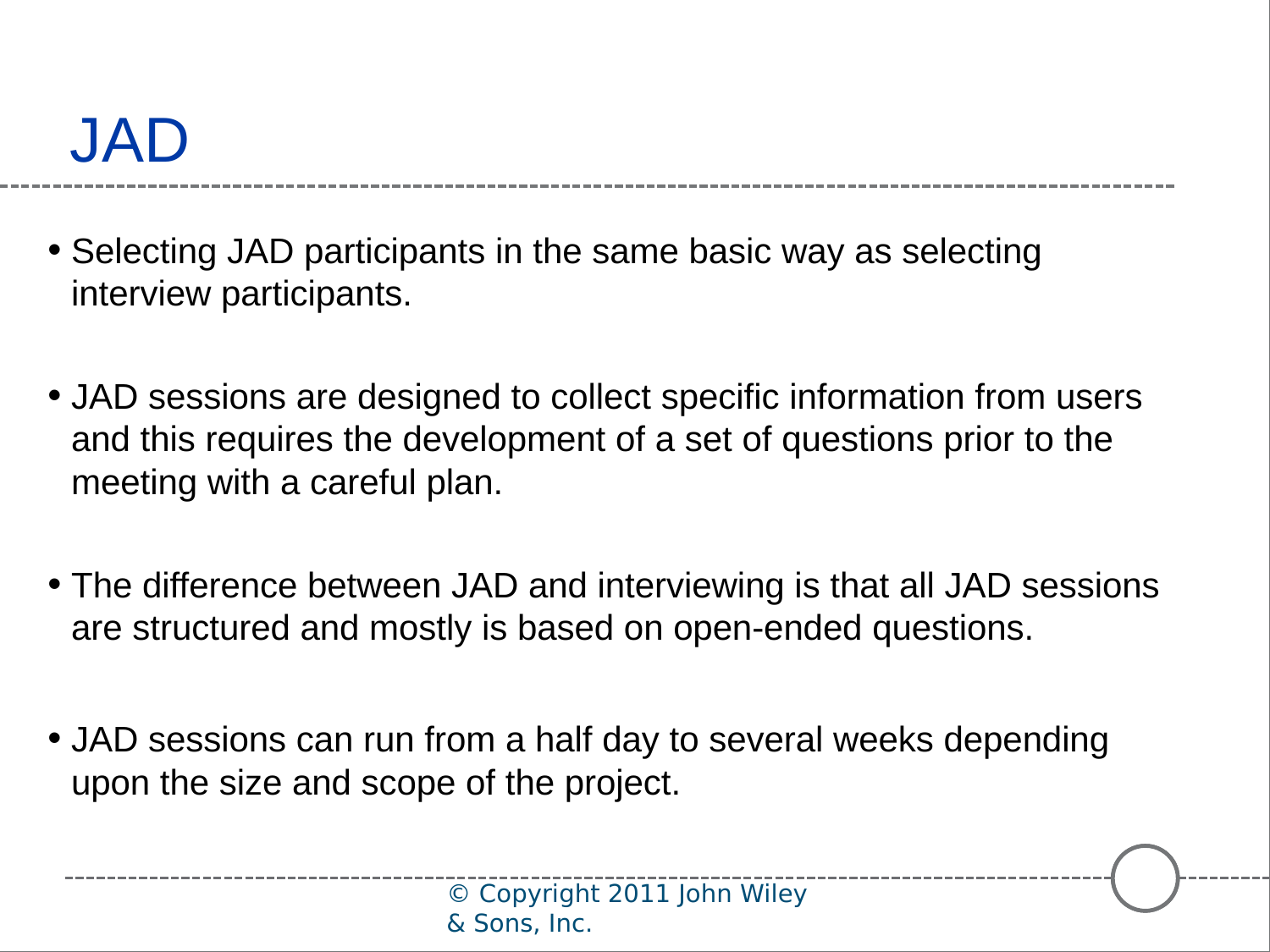

# JAD
Selecting JAD participants in the same basic way as selecting interview participants.

JAD sessions are designed to collect specific information from users and this requires the development of a set of questions prior to the meeting with a careful plan.

The difference between JAD and interviewing is that all JAD sessions are structured and mostly is based on open-ended questions.

JAD sessions can run from a half day to several weeks depending upon the size and scope of the project.
© Copyright 2011 John Wiley & Sons, Inc.